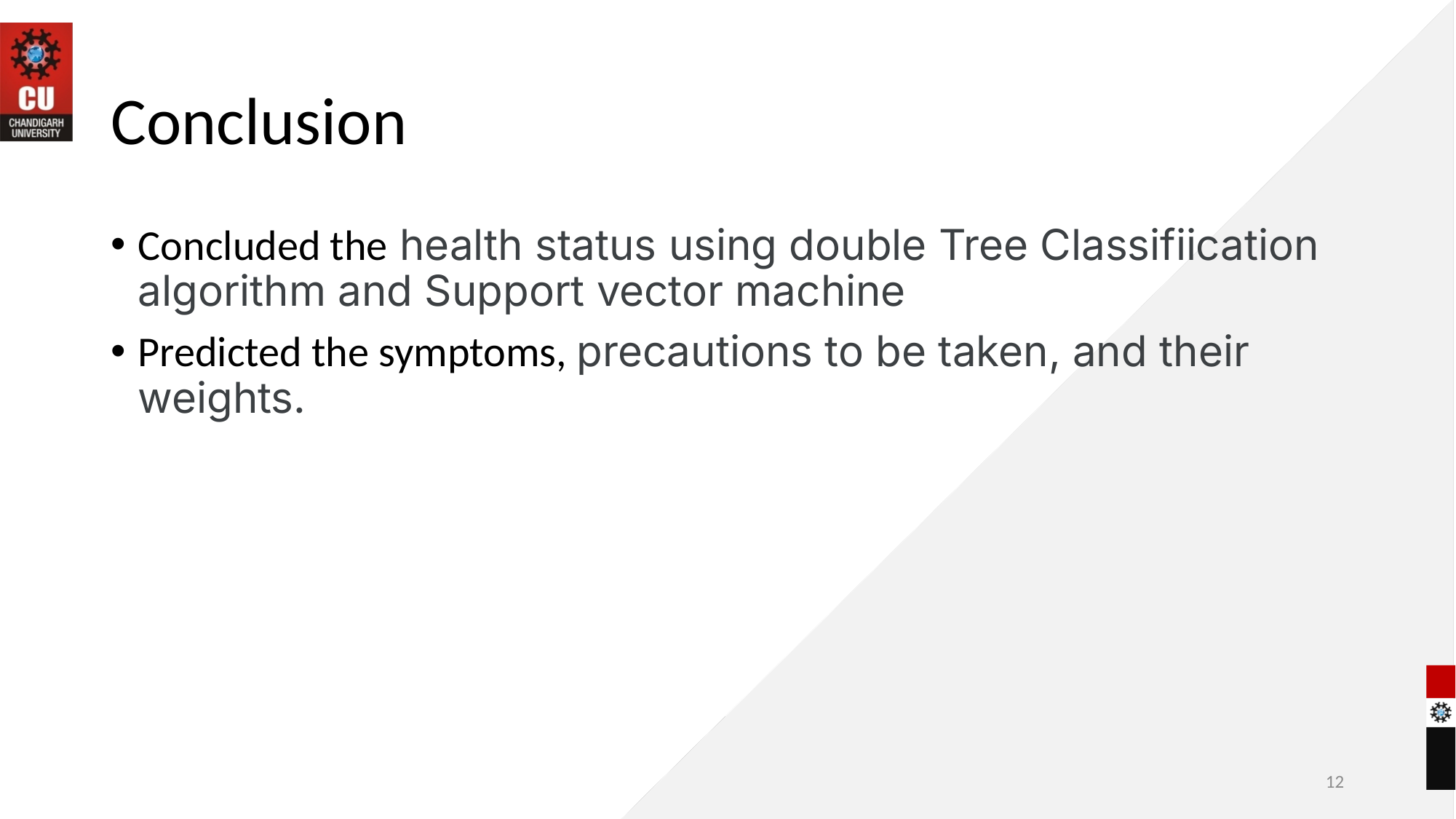

# Conclusion
Concluded the health status using double Tree Classifiication algorithm and Support vector machine
Predicted the symptoms, precautions to be taken, and their weights.

12